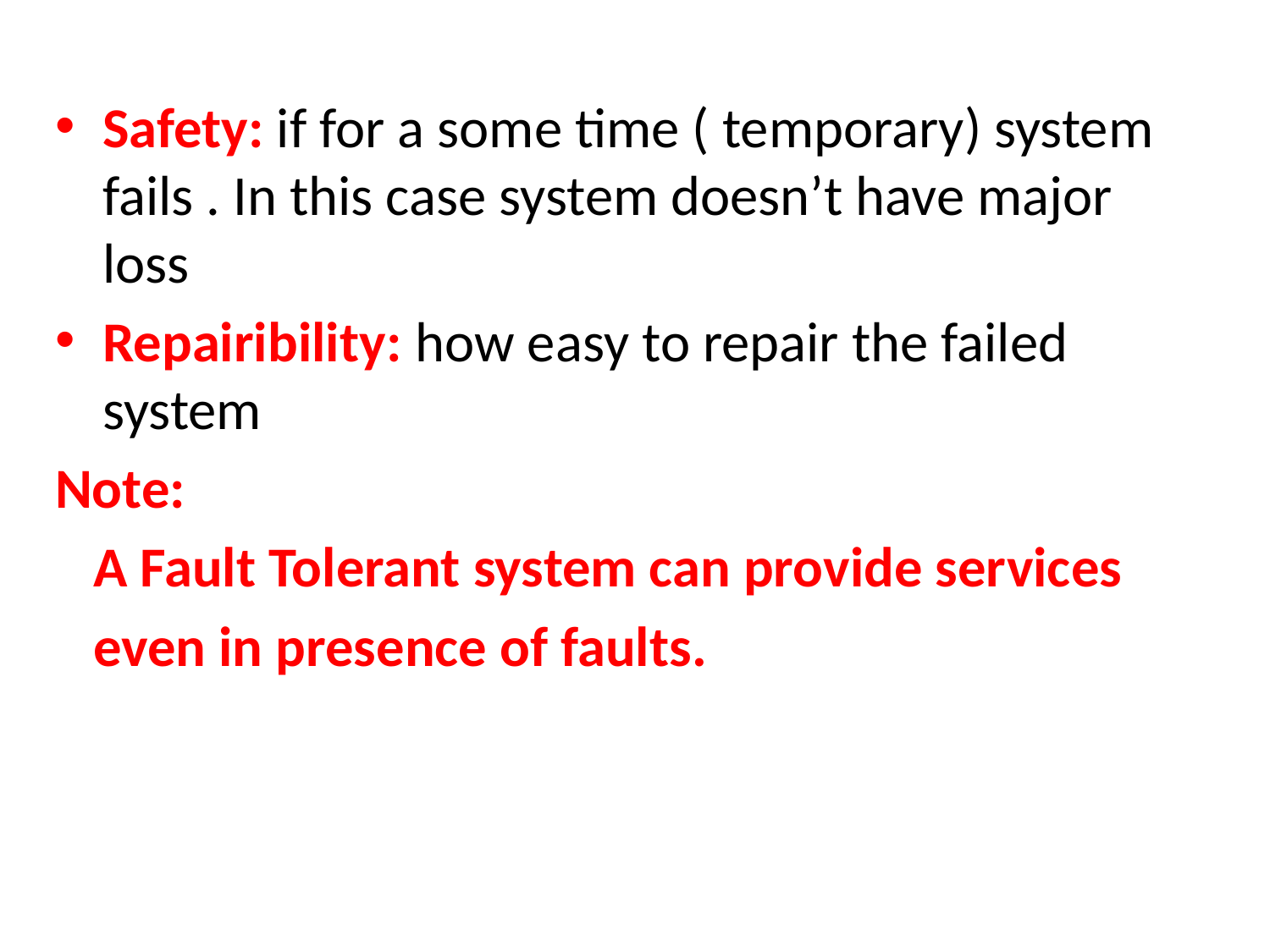

Safety: if for a some time ( temporary) system fails . In this case system doesn’t have major loss
Repairibility: how easy to repair the failed system
Note:
   A Fault Tolerant system can provide services
   even in presence of faults.